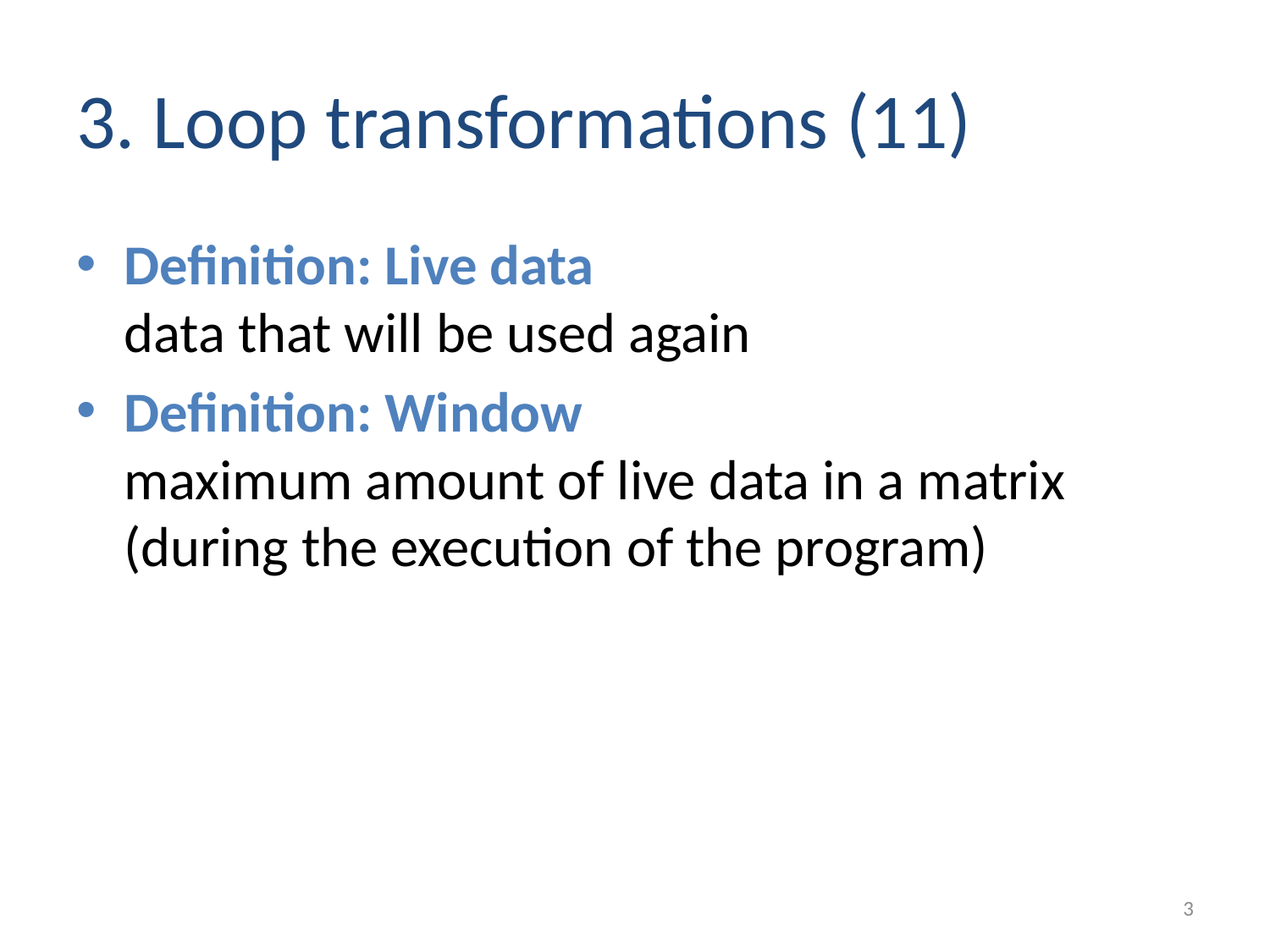

# 3. Loop transformations (11)
Definition: Live data
data that will be used again
Definition: Window
maximum amount of live data in a matrix (during the execution of the program)
3